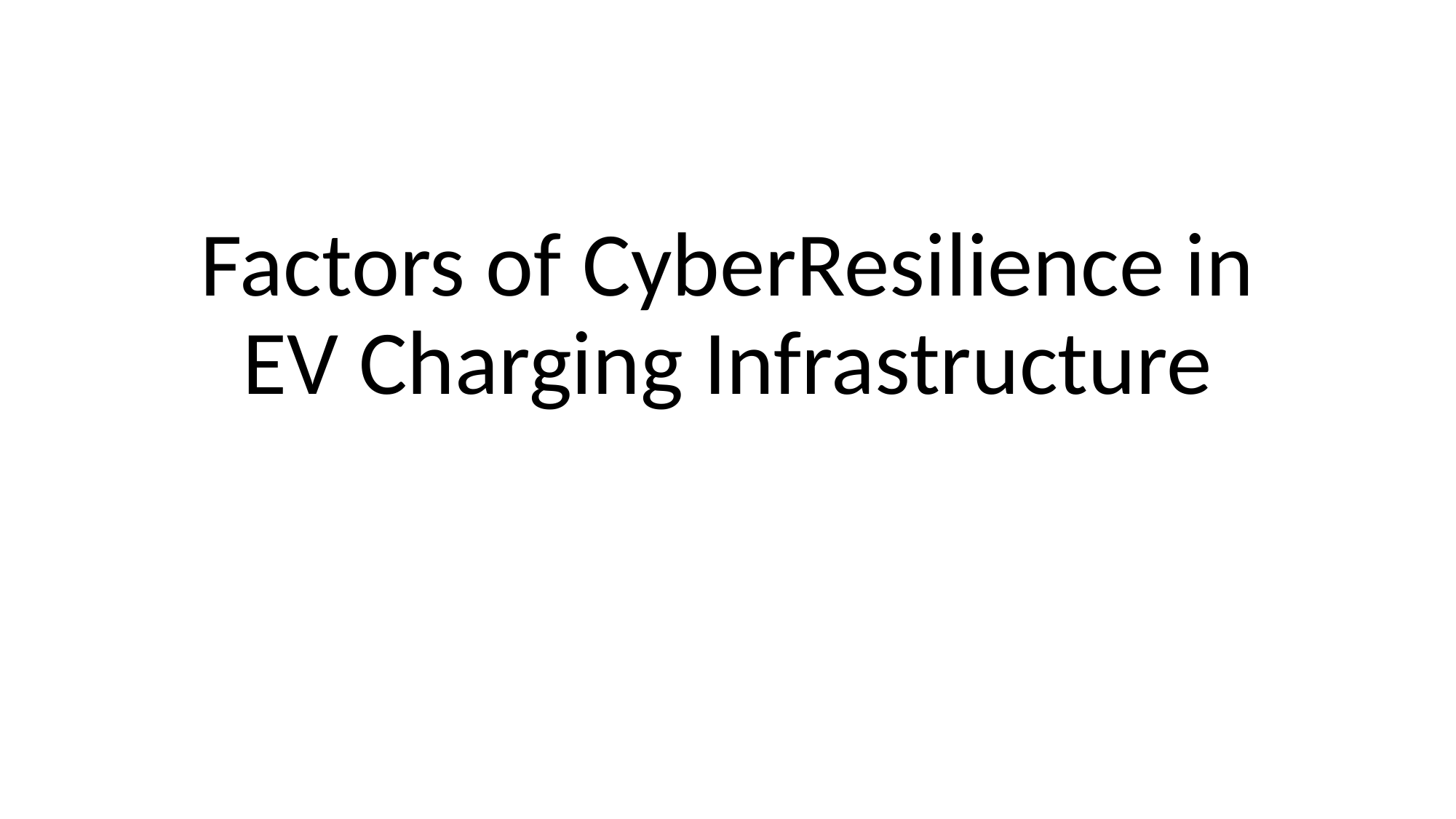

# Factors of CyberResilience in EV Charging Infrastructure